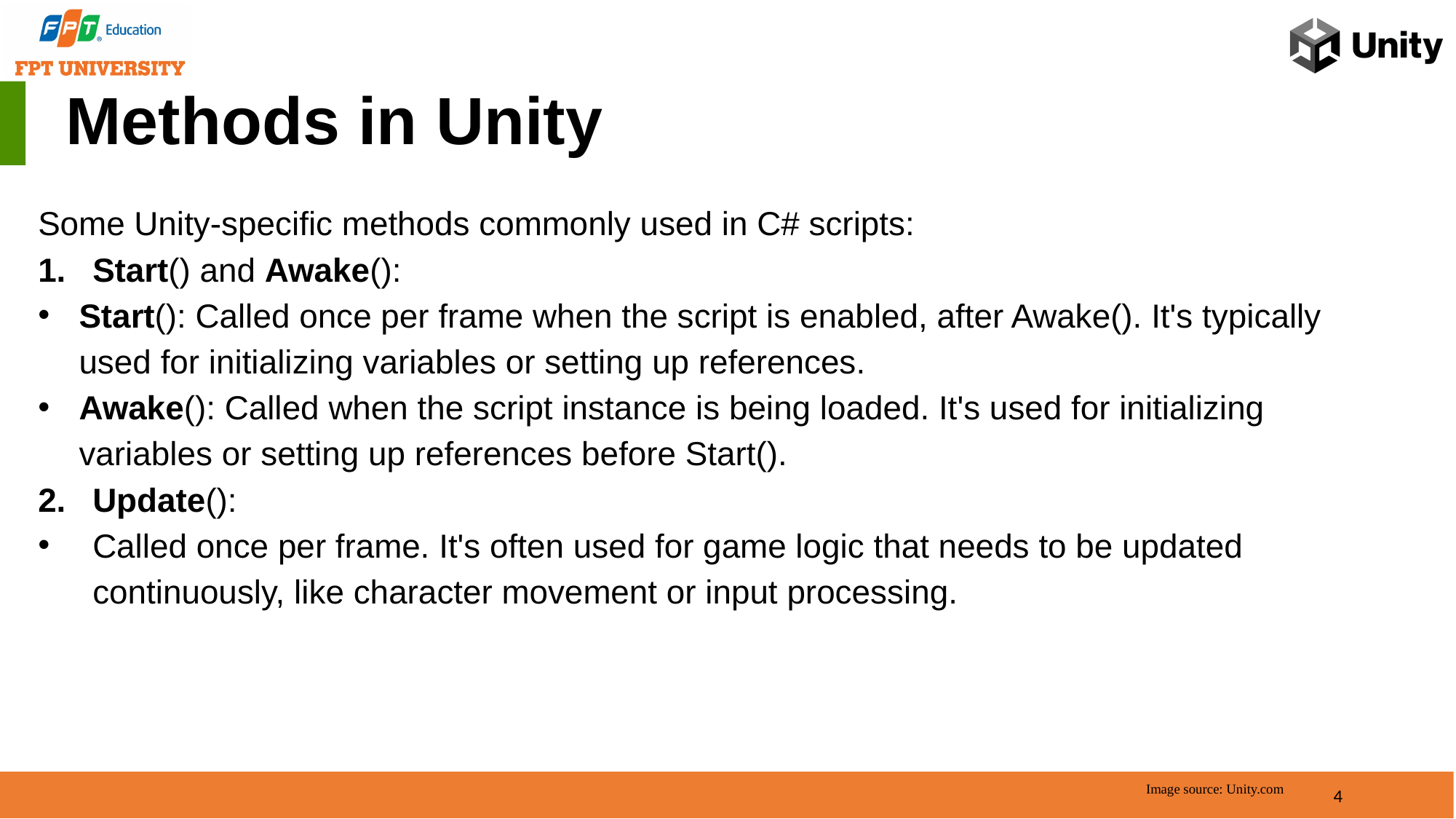

Methods in Unity

Some Unity-specific methods commonly used in C# scripts:
Start() and Awake():
Start(): Called once per frame when the script is enabled, after Awake(). It's typically used for initializing variables or setting up references.
Awake(): Called when the script instance is being loaded. It's used for initializing variables or setting up references before Start().
Update():
Called once per frame. It's often used for game logic that needs to be updated continuously, like character movement or input processing.
4
Image source: Unity.com